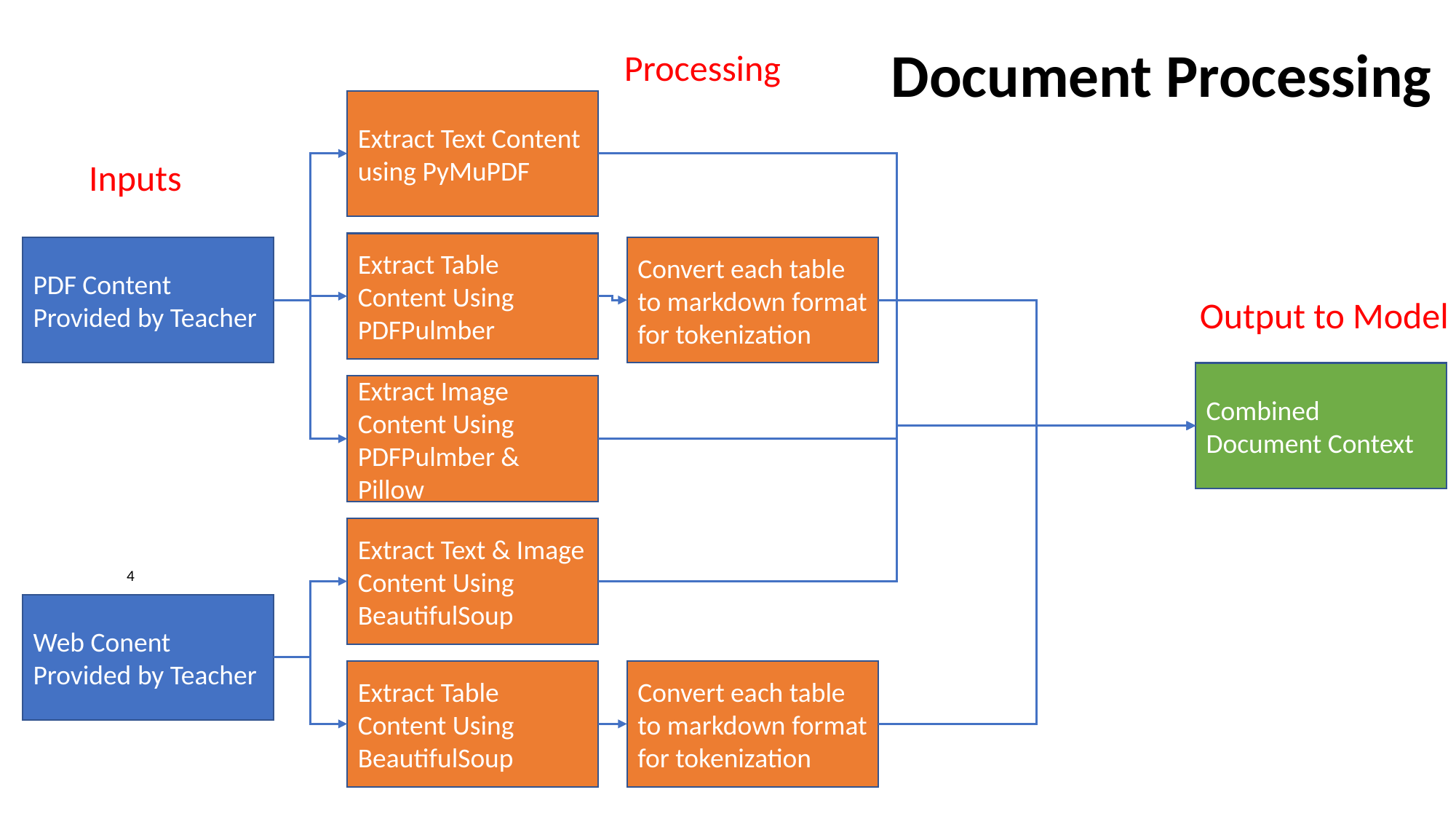

Document Processing
Processing
Extract Text Content using PyMuPDF
Inputs
Extract Table Content Using PDFPulmber
PDF Content Provided by Teacher
Convert each table to markdown format for tokenization
Output to Model
Combined  Document Context
Extract Image Content Using PDFPulmber & Pillow
Extract Text & Image Content Using BeautifulSoup
4
Web Conent Provided by Teacher
Extract Table Content Using BeautifulSoup
Convert each table to markdown format for tokenization